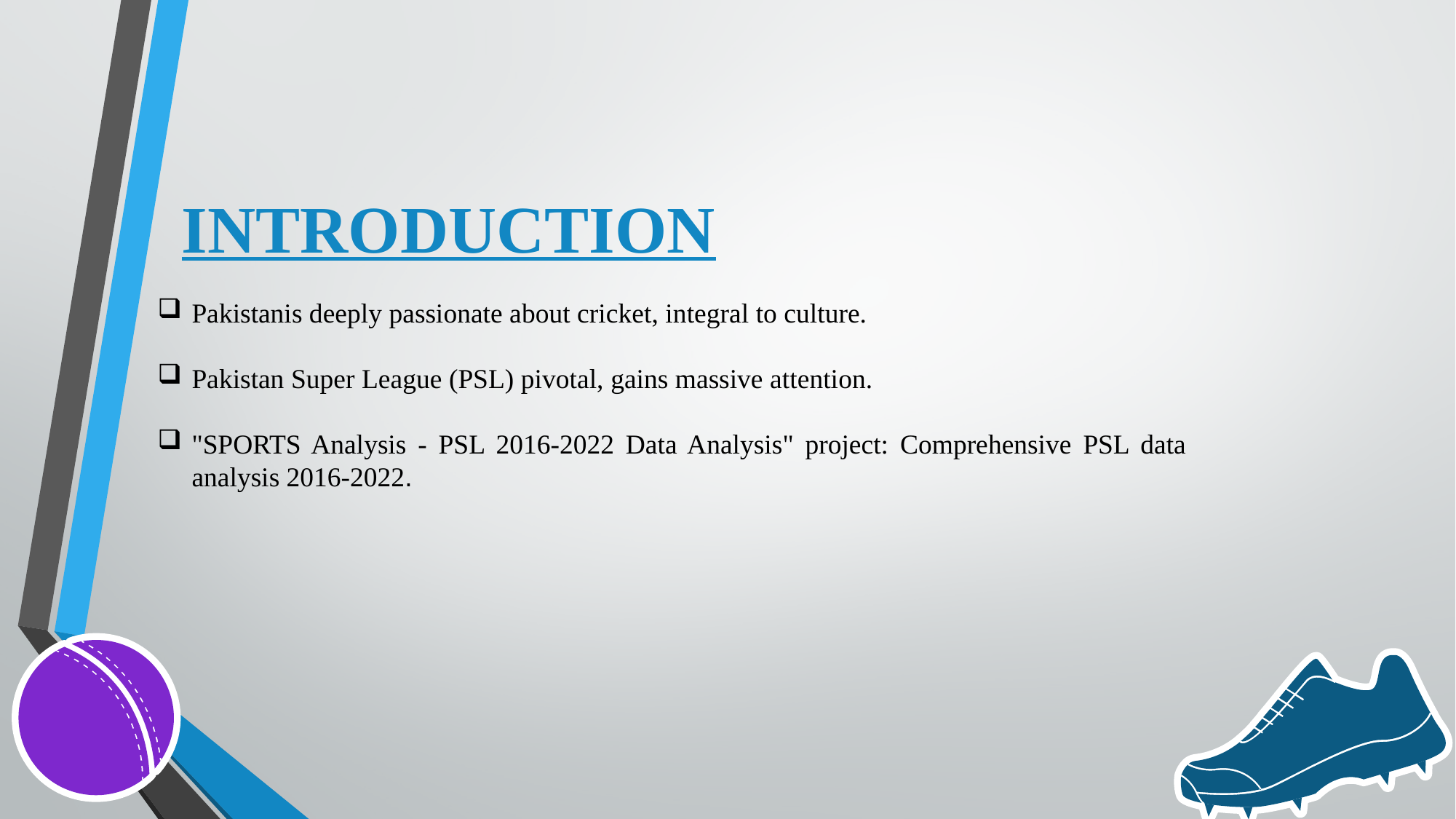

# INTRODUCTION

Pakistanis deeply passionate about cricket, integral to culture.

Pakistan Super League (PSL) pivotal, gains massive attention.

"SPORTS Analysis - PSL 2016-2022 Data Analysis" project: Comprehensive PSL data analysis 2016-2022.